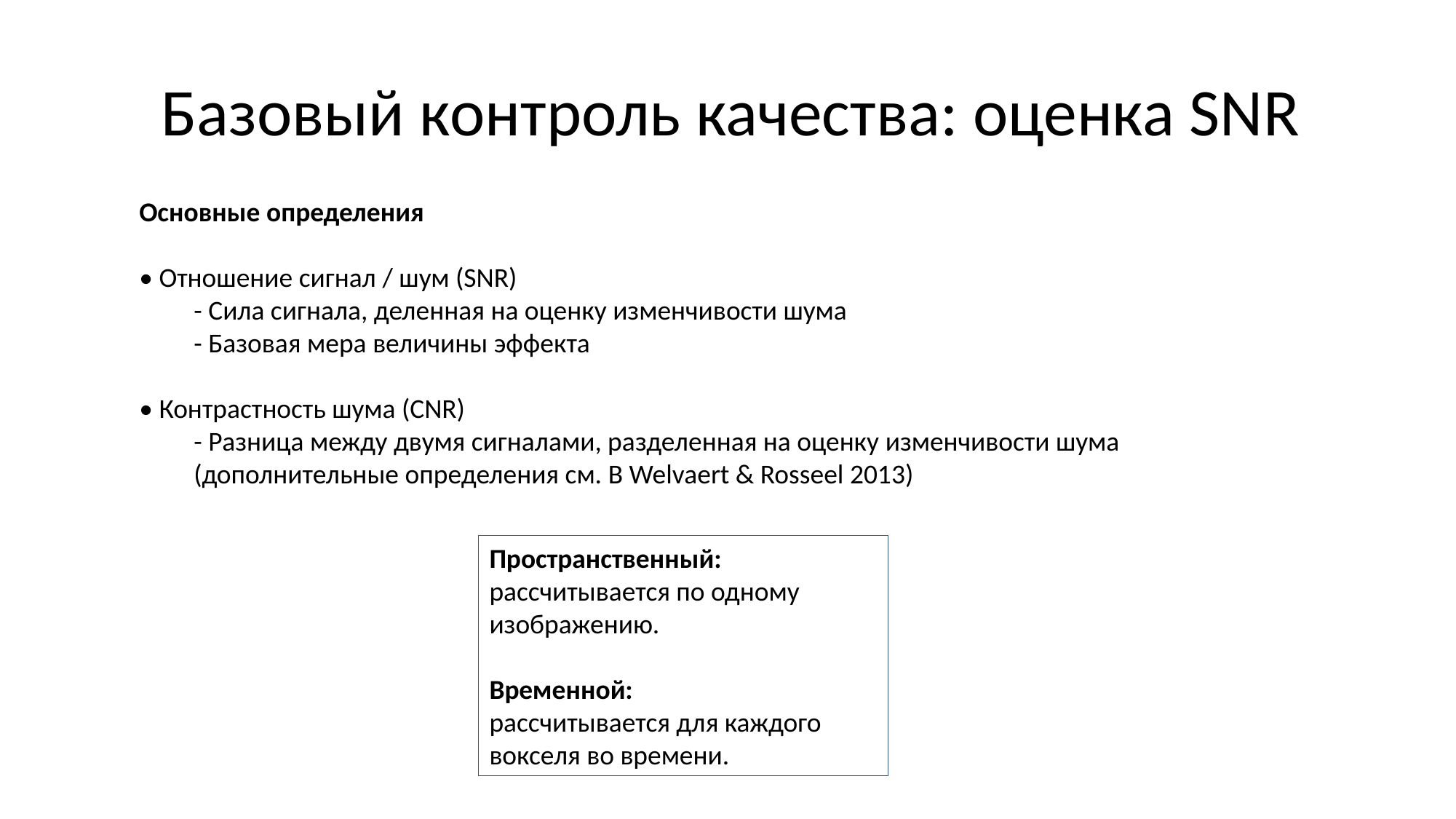

# Базовый контроль качества: оценка SNR
Основные определения

• Отношение сигнал / шум (SNR)
- Сила сигнала, деленная на оценку изменчивости шума
- Базовая мера величины эффекта

• Контрастность шума (CNR)
- Разница между двумя сигналами, разделенная на оценку изменчивости шума (дополнительные определения см. В Welvaert & Rosseel 2013)
Пространственный: рассчитывается по одному изображению.

Временной:
рассчитывается для каждого вокселя во времени.